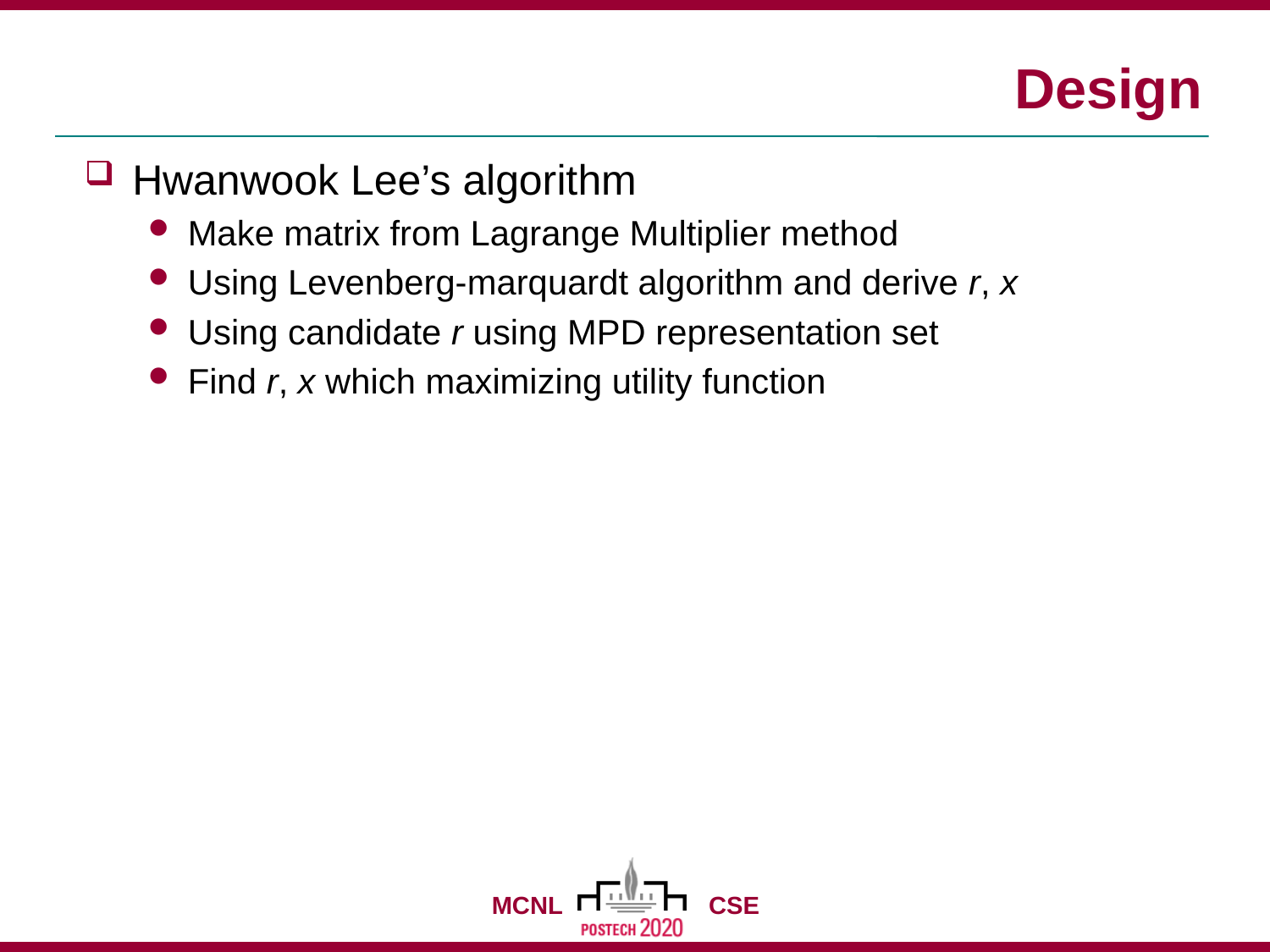

# Design
Hwanwook Lee’s algorithm
Make matrix from Lagrange Multiplier method
Using Levenberg-marquardt algorithm and derive r, x
Using candidate r using MPD representation set
Find r, x which maximizing utility function